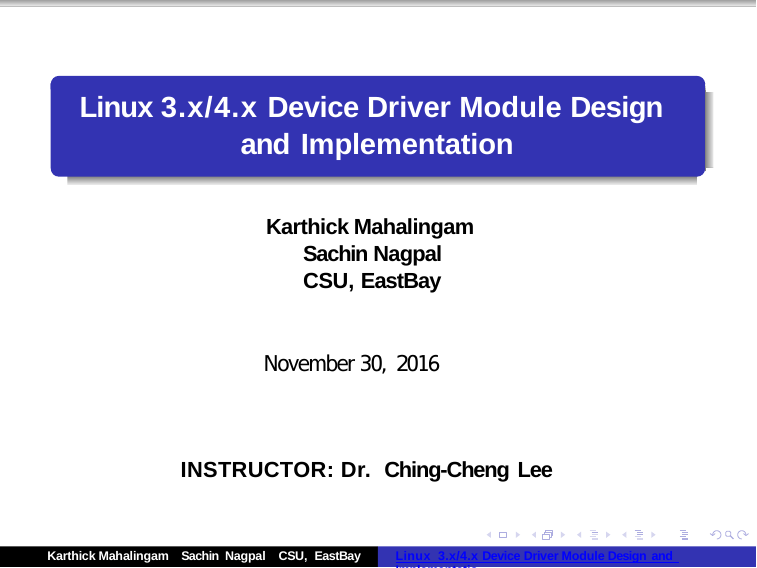

# Linux 3.x/4.x Device Driver Module Design  and Implementation

Karthick Mahalingam  Sachin Nagpal  CSU, EastBay

November 30, 2016
INSTRUCTOR: Dr.  Ching-Cheng Lee

Karthick Mahalingam    Sachin  Nagpal    CSU,  EastBay
Linux  3.x/4.x Device Driver Module Design  and  Implementatio